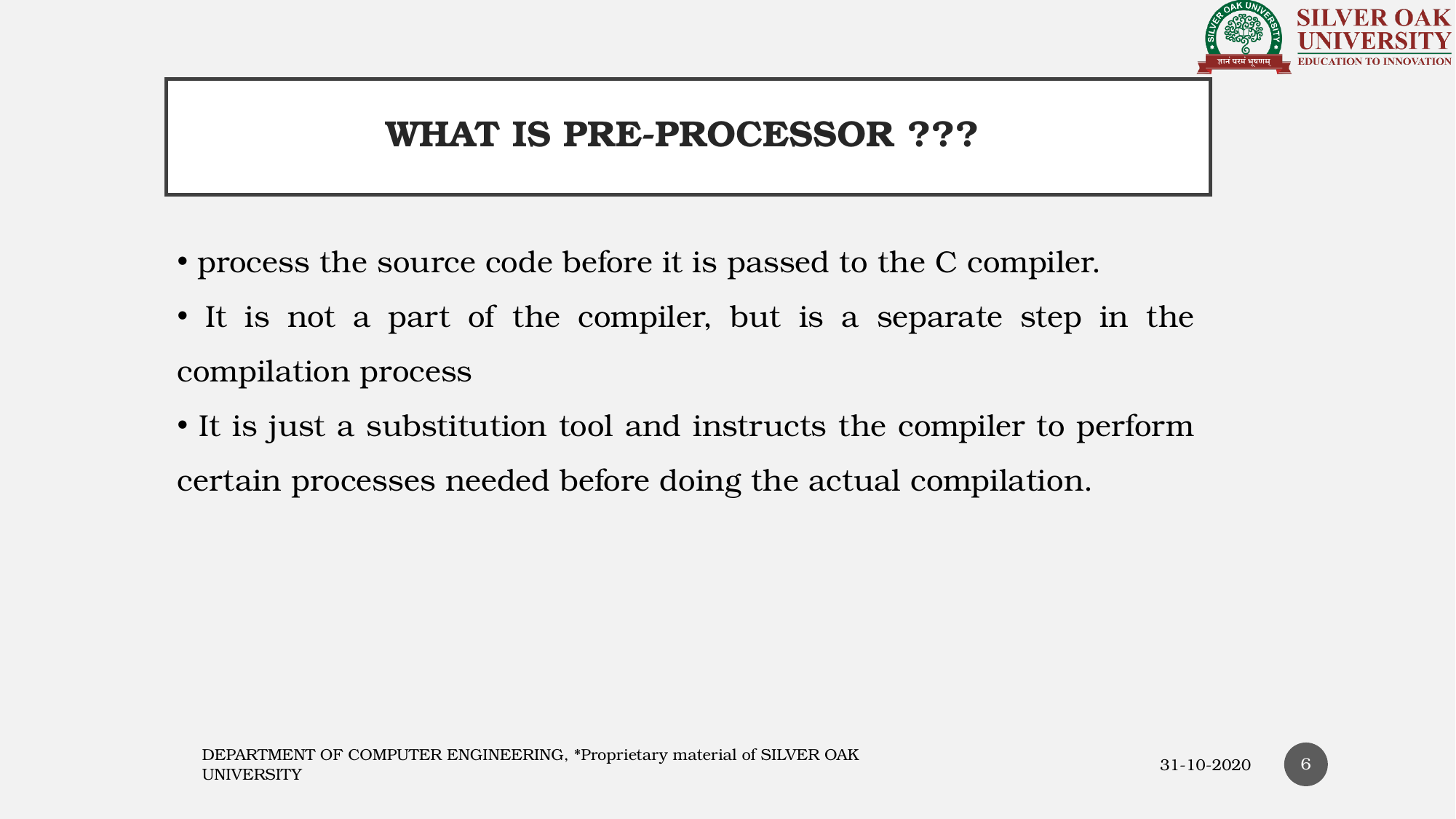

# WHAT IS PRE-PROCESSOR ???
 process the source code before it is passed to the C compiler.
 It is not a part of the compiler, but is a separate step in the compilation process
 It is just a substitution tool and instructs the compiler to perform certain processes needed before doing the actual compilation.

6
DEPARTMENT OF COMPUTER ENGINEERING, *Proprietary material of SILVER OAK UNIVERSITY
31-10-2020